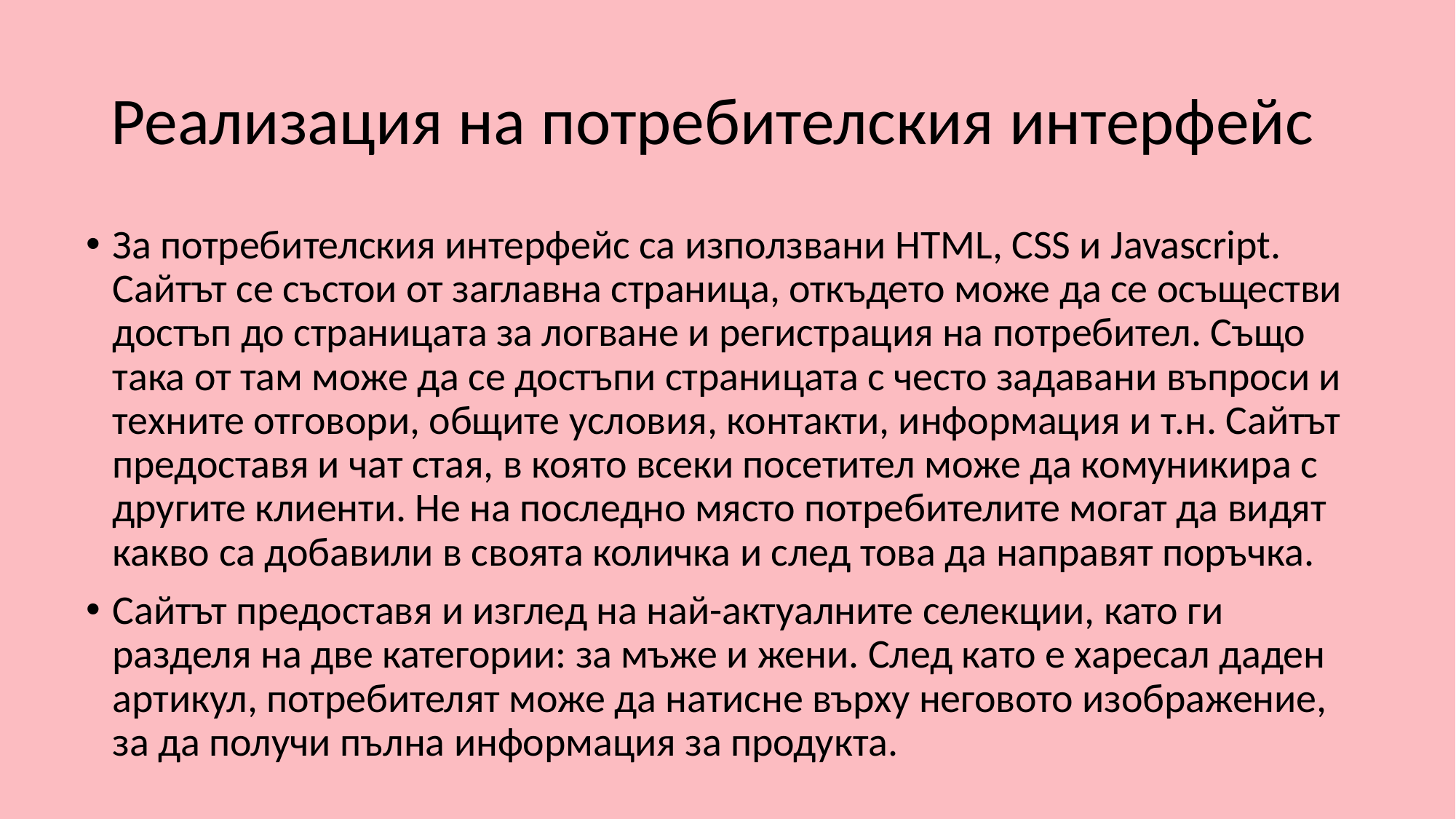

# Реализация на потребителския интерфейс
За потребителския интерфейс са използвани HTML, CSS и Javascript. Сайтът се състои от заглавна страница, откъдето може да се осъществи достъп до страницата за логване и регистрация на потребител. Също така от там може да се достъпи страницата с често задавани въпроси и техните отговори, общите условия, контакти, информация и т.н. Сайтът предоставя и чат стая, в която всеки посетител може да комуникира с другите клиенти. Не на последно място потребителите могат да видят какво са добавили в своята количка и след това да направят поръчка.
Сайтът предоставя и изглед на най-актуалните селекции, като ги разделя на две категории: за мъже и жени. След като е харесал даден артикул, потребителят може да натисне върху неговото изображение, за да получи пълна информация за продукта.